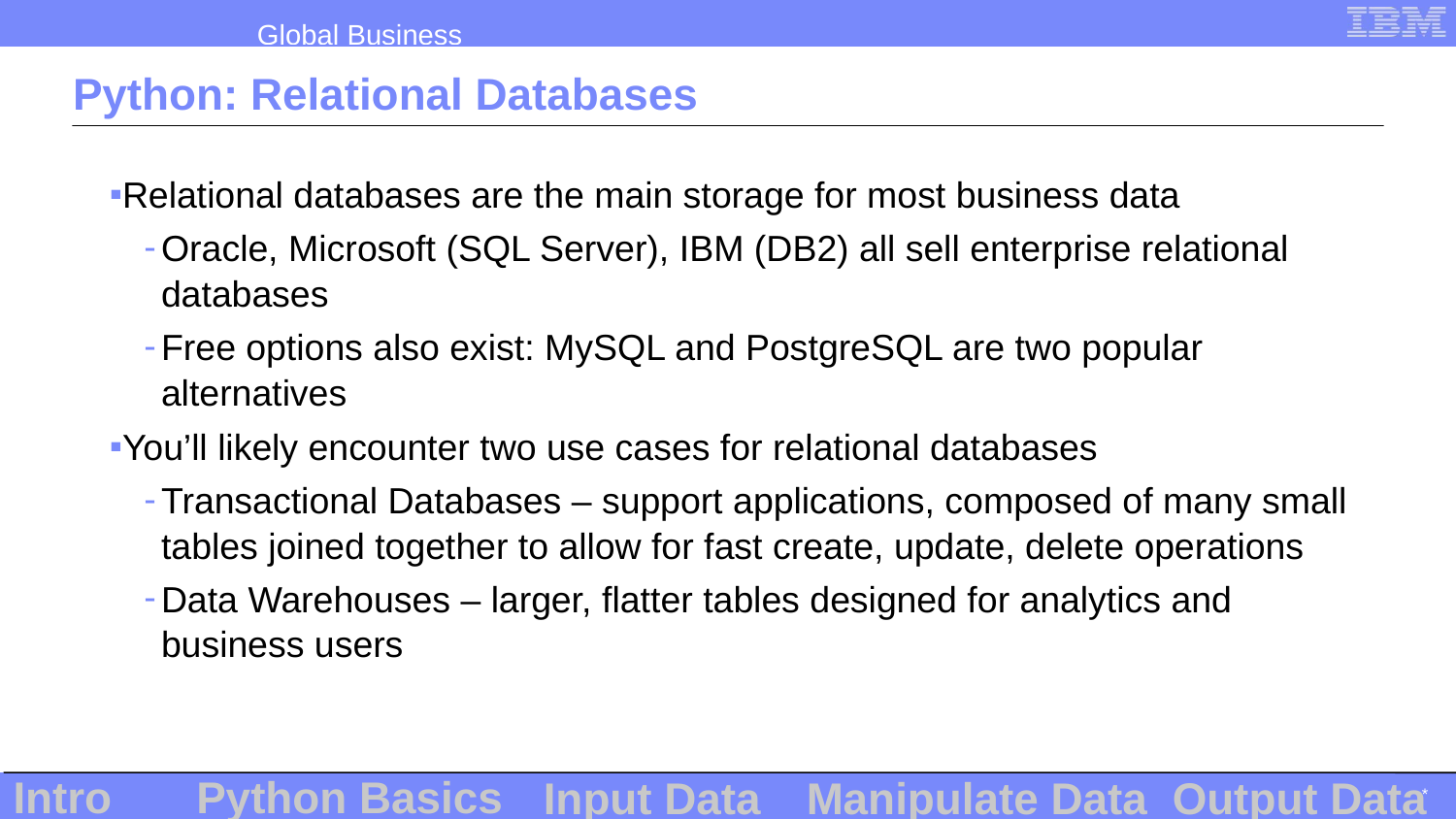

# Python: Relational Databases
Relational databases are the main storage for most business data
Oracle, Microsoft (SQL Server), IBM (DB2) all sell enterprise relational databases
Free options also exist: MySQL and PostgreSQL are two popular alternatives
You’ll likely encounter two use cases for relational databases
Transactional Databases – support applications, composed of many small tables joined together to allow for fast create, update, delete operations
Data Warehouses – larger, flatter tables designed for analytics and business users